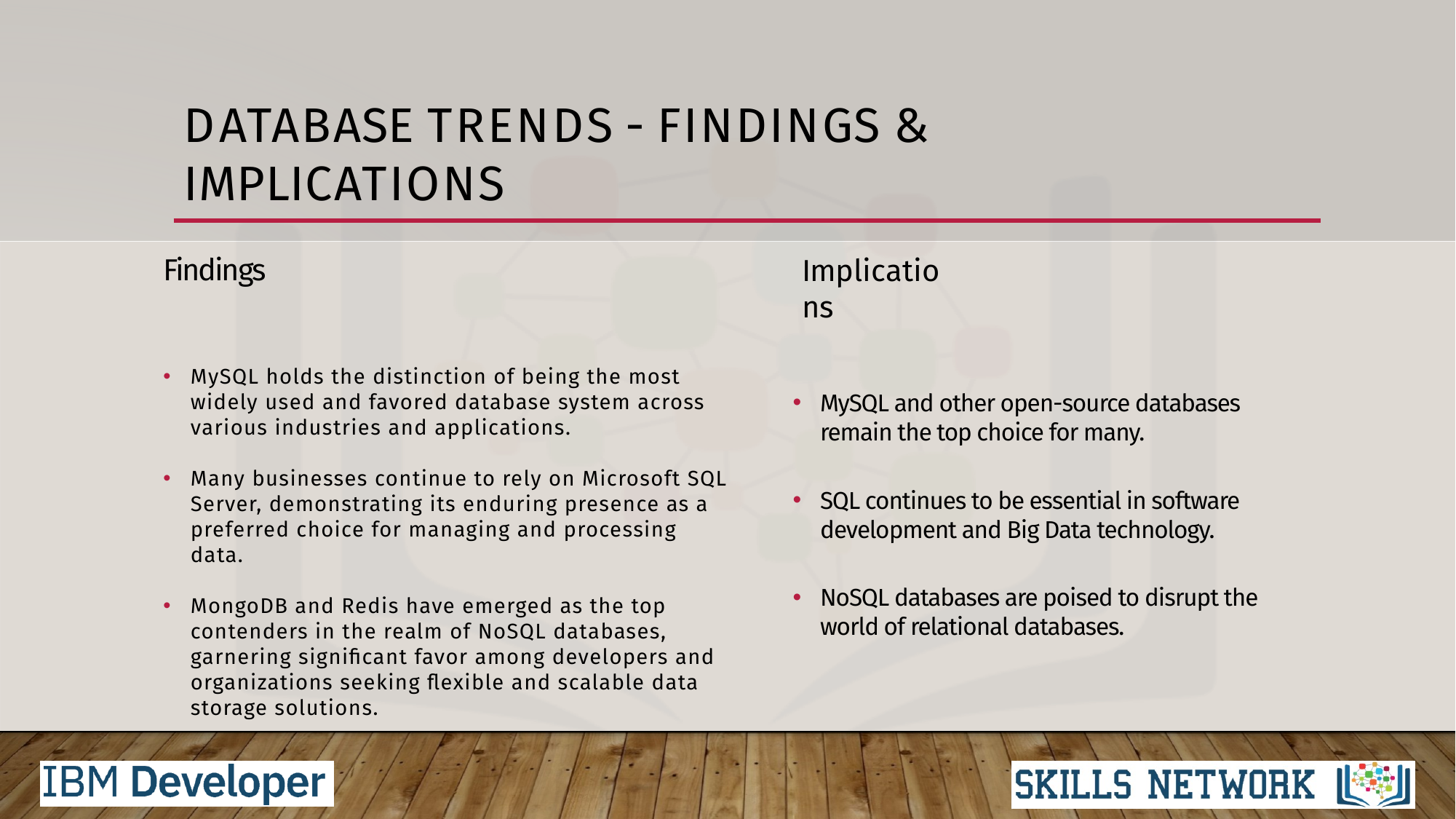

# DATABASE TRENDS - FINDINGS & IMPLICATIONS
Findings

MySQL holds the distinction of being the most widely used and favored database system across various industries and applications.

Many businesses continue to rely on Microsoft SQL Server, demonstrating its enduring presence as a preferred choice for managing and processing data.

MongoDB and Redis have emerged as the top contenders in the realm of NoSQL databases, garnering significant favor among developers and organizations seeking flexible and scalable data storage solutions.
Implications
MySQL and other open-source databases remain the top choice for many.

SQL continues to be essential in software development and Big Data technology.

NoSQL databases are poised to disrupt the world of relational databases.